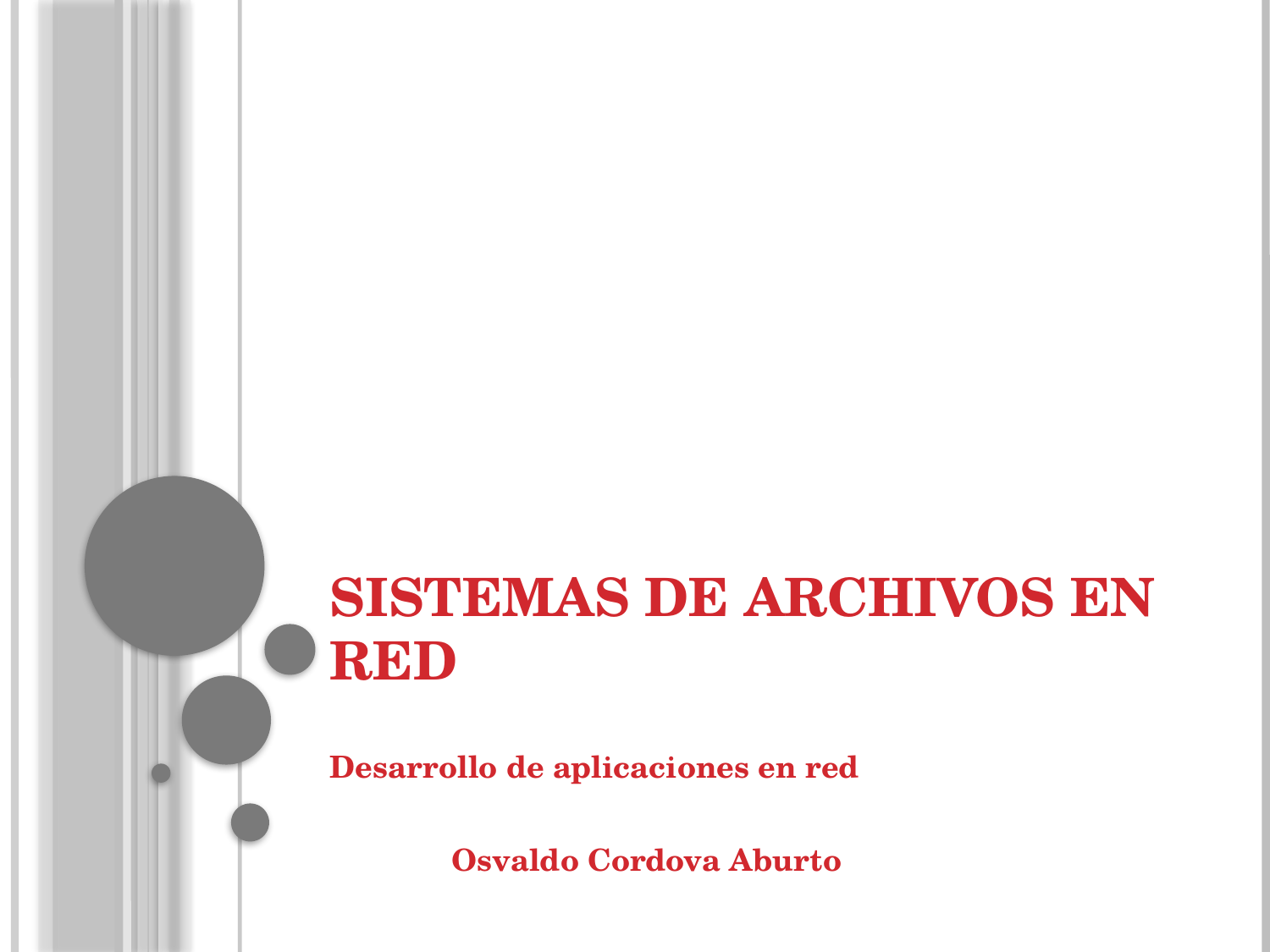

# Sistemas de archivos en red

Desarrollo de aplicaciones en red

			Osvaldo Cordova Aburto